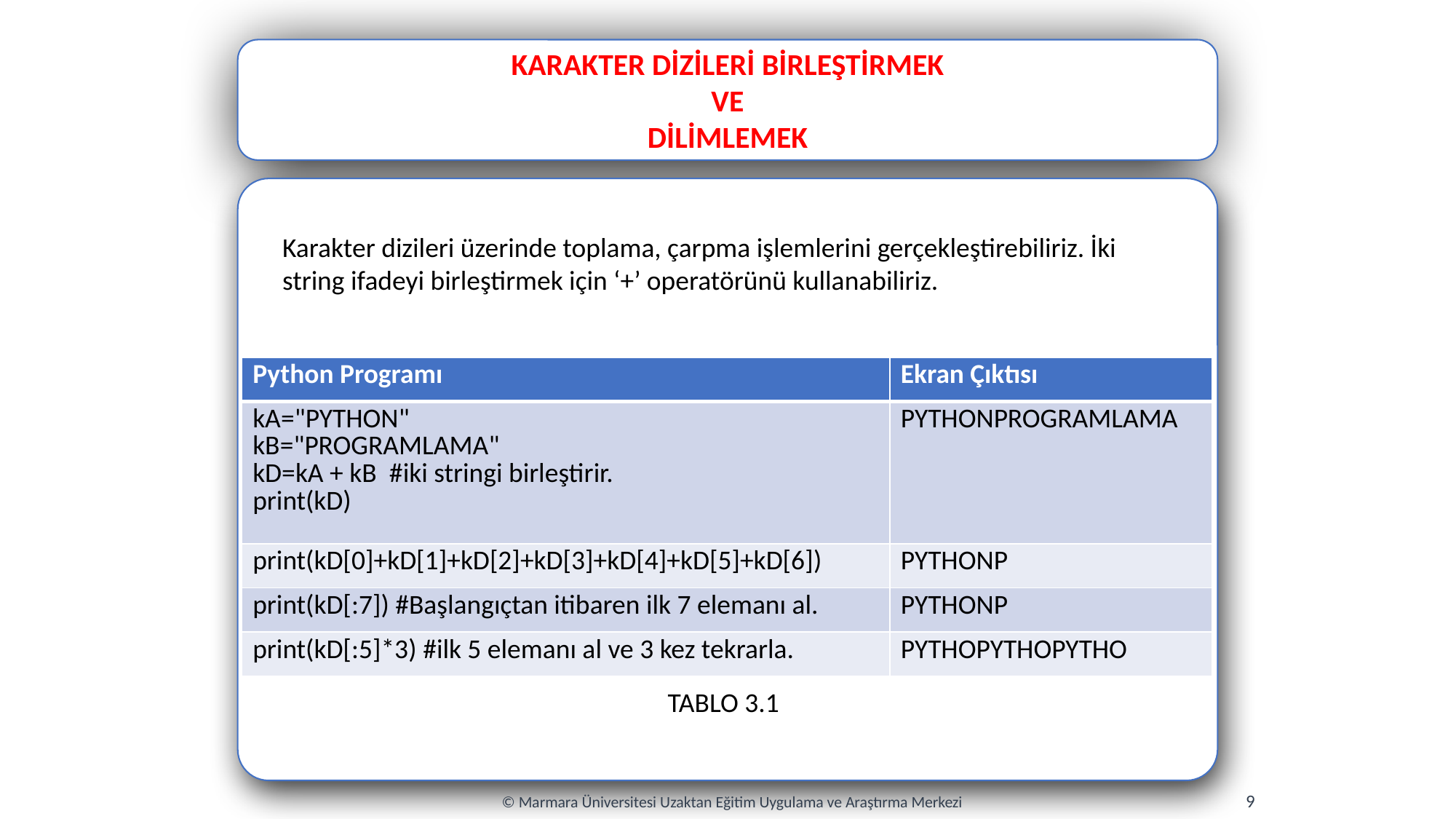

KARAKTER DİZİLERİ BİRLEŞTİRMEK
VE
DİLİMLEMEK

Karakter dizileri üzerinde toplama, çarpma işlemlerini gerçekleştirebiliriz. İki string ifadeyi birleştirmek için ‘+’ operatörünü kullanabiliriz.
| Python Programı | Ekran Çıktısı |
| --- | --- |
| kA="PYTHON" kB="PROGRAMLAMA" kD=kA + kB #iki stringi birleştirir. print(kD) | PYTHONPROGRAMLAMA |
| print(kD[0]+kD[1]+kD[2]+kD[3]+kD[4]+kD[5]+kD[6]) | PYTHONP |
| print(kD[:7]) #Başlangıçtan itibaren ilk 7 elemanı al. | PYTHONP |
| print(kD[:5]\*3) #ilk 5 elemanı al ve 3 kez tekrarla. | PYTHOPYTHOPYTHO |
TABLO 3.1
9
© Marmara Üniversitesi Uzaktan Eğitim Uygulama ve Araştırma Merkezi